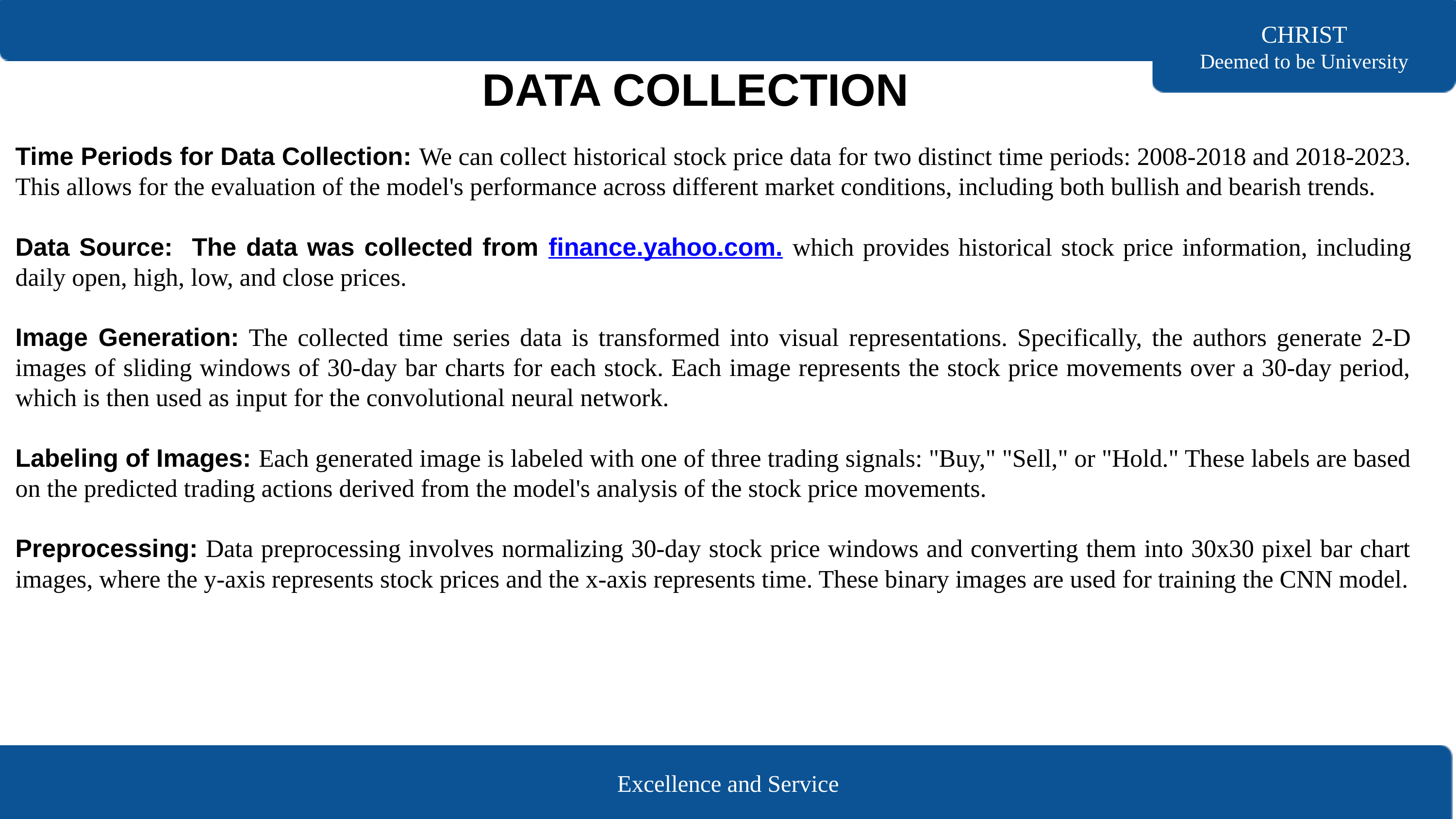

CHRIST
Deemed to be University
DATA COLLECTION

Time Periods for Data Collection: We can collect historical stock price data for two distinct time periods: 2008-2018 and 2018-2023. This allows for the evaluation of the model's performance across different market conditions, including both bullish and bearish trends.

Data Source:  The data was collected from finance.yahoo.com. which provides historical stock price information, including daily open, high, low, and close prices.

Image Generation: The collected time series data is transformed into visual representations. Specifically, the authors generate 2-D images of sliding windows of 30-day bar charts for each stock. Each image represents the stock price movements over a 30-day period, which is then used as input for the convolutional neural network.

Labeling of Images: Each generated image is labeled with one of three trading signals: "Buy," "Sell," or "Hold." These labels are based on the predicted trading actions derived from the model's analysis of the stock price movements.

Preprocessing: Data preprocessing involves normalizing 30-day stock price windows and converting them into 30x30 pixel bar chart images, where the y-axis represents stock prices and the x-axis represents time. These binary images are used for training the CNN model.

Excellence and Service